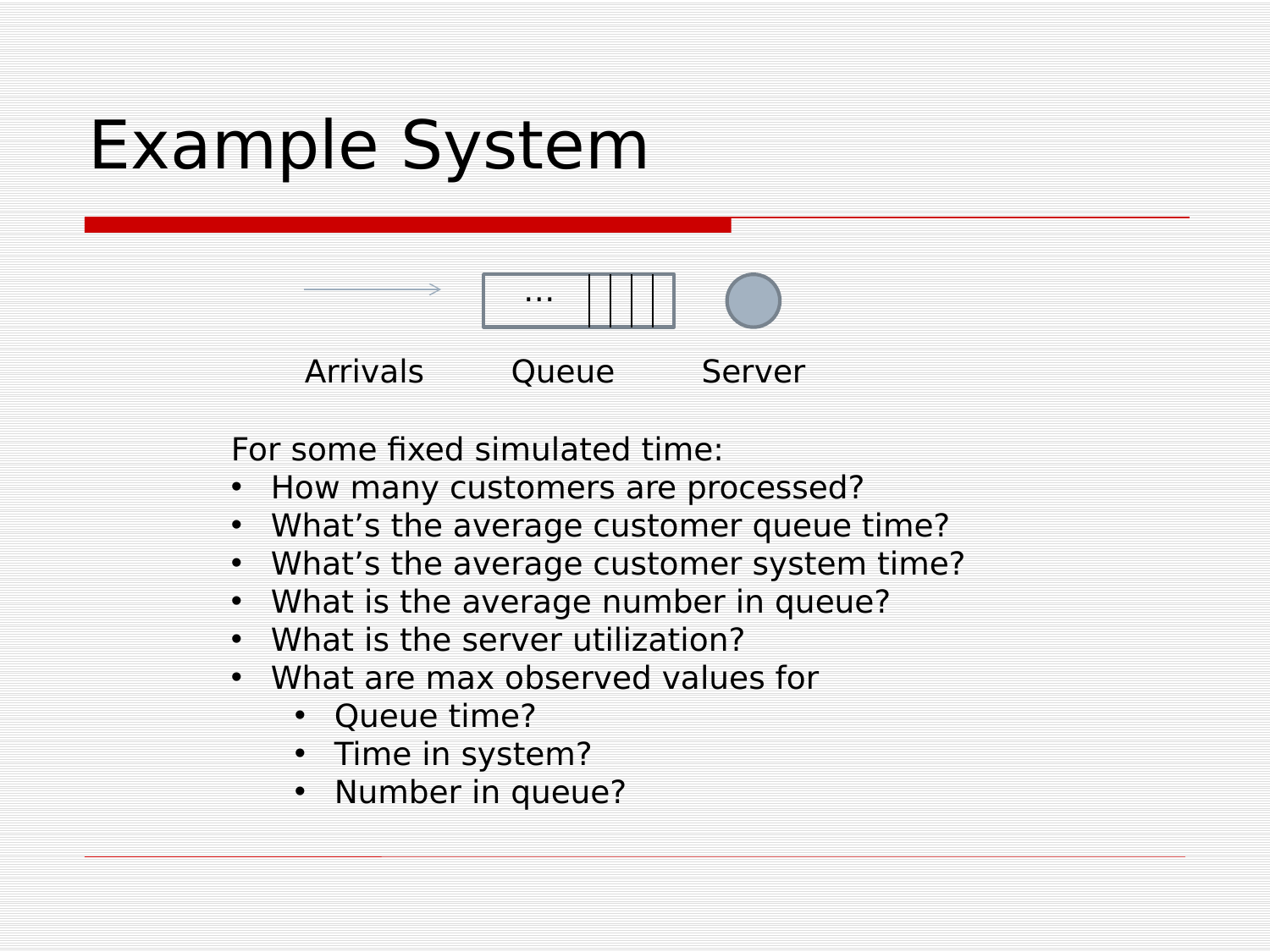

Example System
…

Arrivals
Queue
Server
For some fixed simulated time:
How many customers are processed?
What’s the average customer queue time?
What’s the average customer system time?
What is the average number in queue?
What is the server utilization?
What are max observed values for
Queue time?
Time in system?
Number in queue?